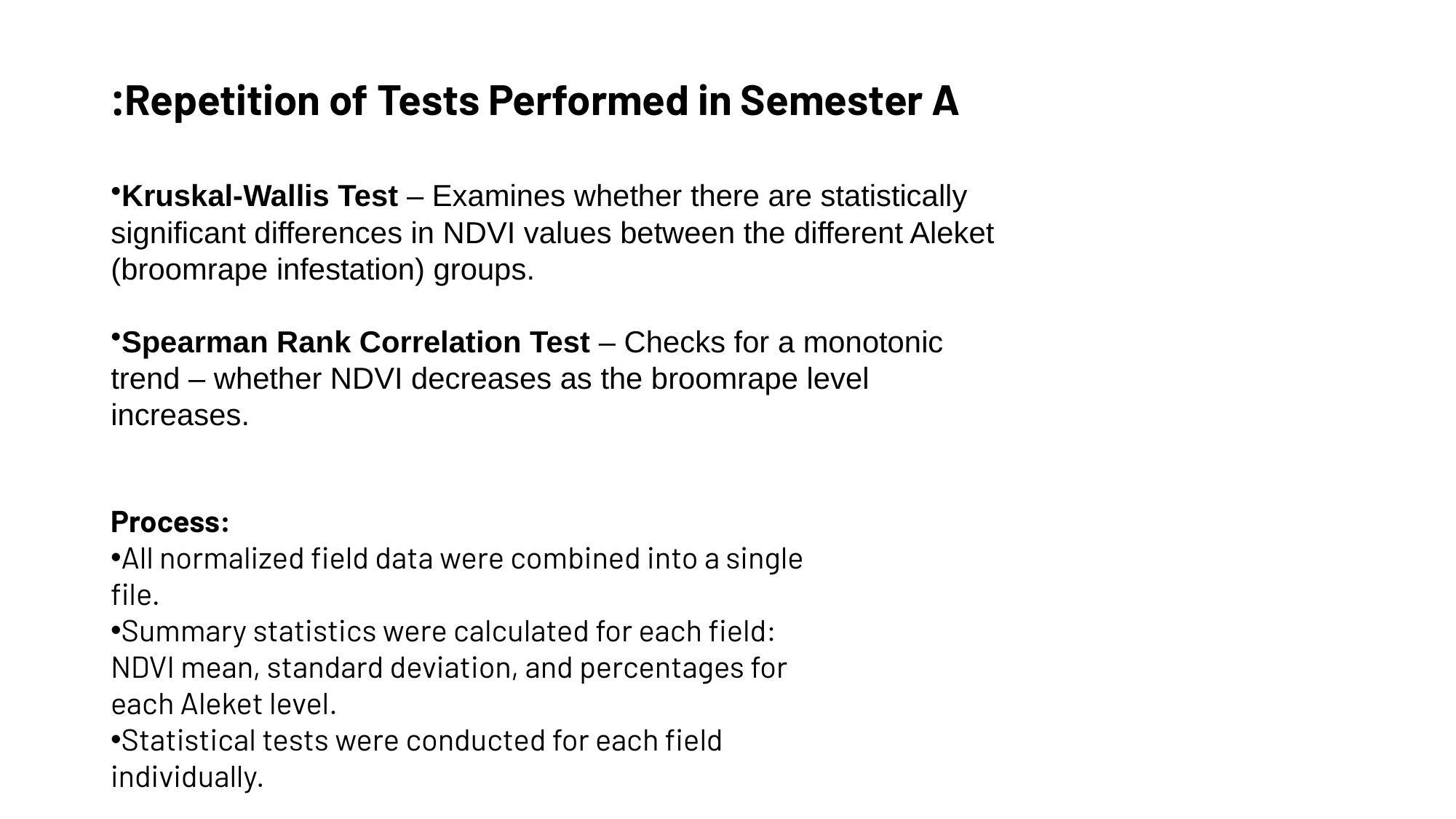

Repetition of Tests Performed in Semester A:

Kruskal-Wallis Test – Examines whether there are statistically significant differences in NDVI values between the different Aleket (broomrape infestation) groups.

Spearman Rank Correlation Test – Checks for a monotonic trend – whether NDVI decreases as the broomrape level increases.
Process:
All normalized field data were combined into a single file.
Summary statistics were calculated for each field: NDVI mean, standard deviation, and percentages for each Aleket level.
Statistical tests were conducted for each field individually.